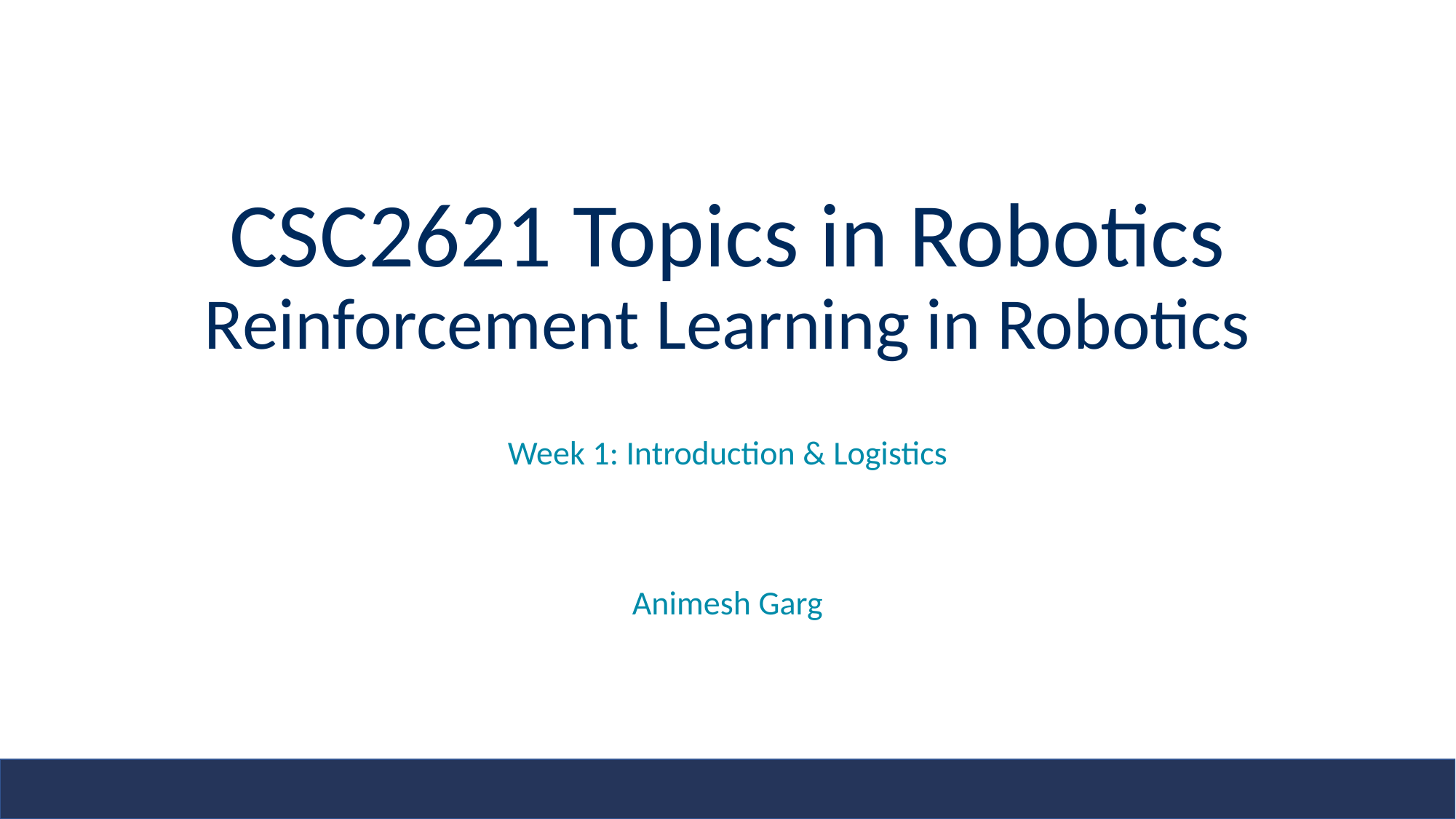

# CSC2621 Topics in Robotics Reinforcement Learning in Robotics
Week 1: Introduction & Logistics

Animesh Garg